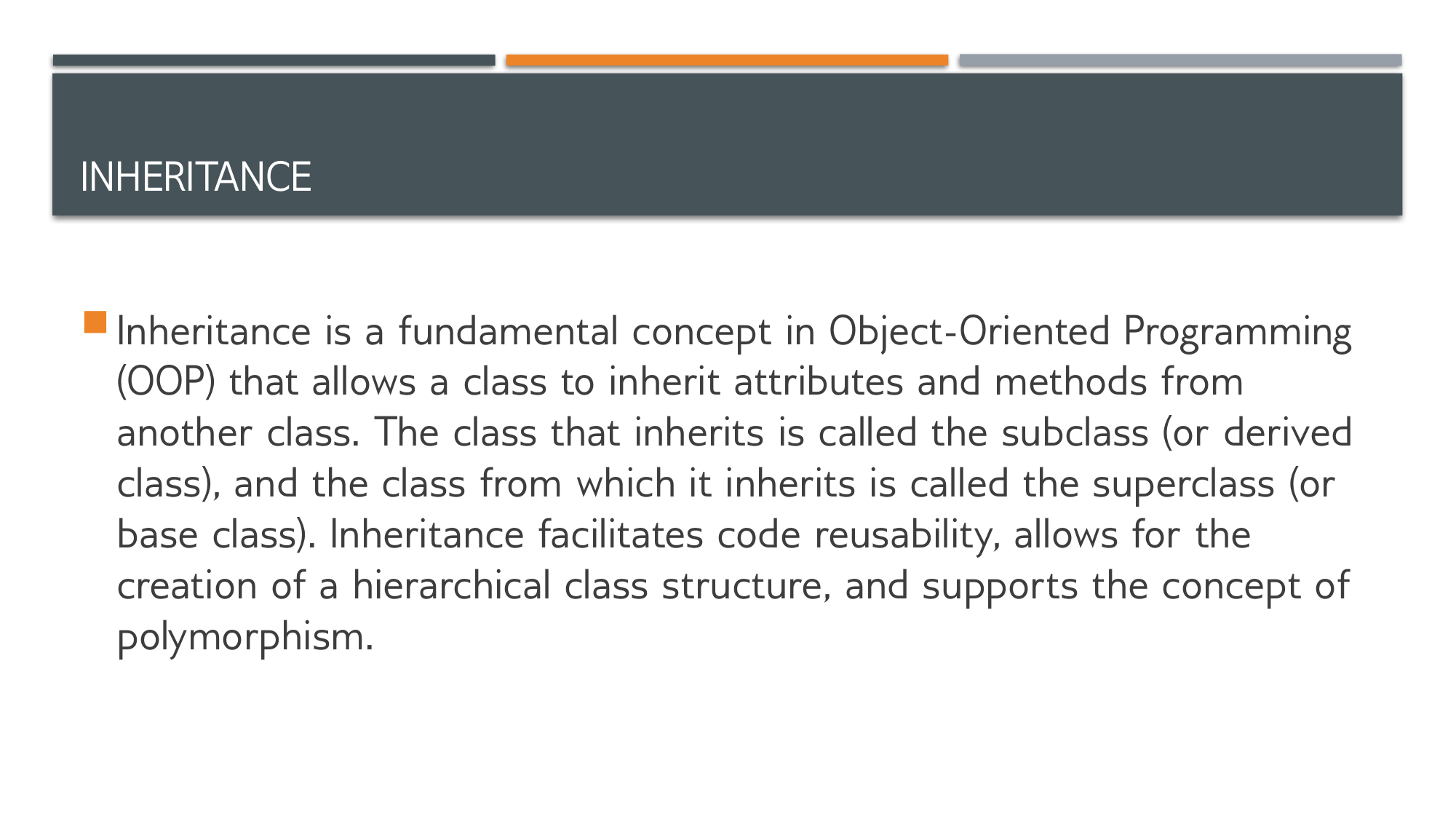

# Inheritance
Inheritance is a fundamental concept in Object-Oriented Programming (OOP) that allows a class to inherit attributes and methods from another class. The class that inherits is called the subclass (or derived class), and the class from which it inherits is called the superclass (or base class). Inheritance facilitates code reusability, allows for the creation of a hierarchical class structure, and supports the concept of polymorphism.